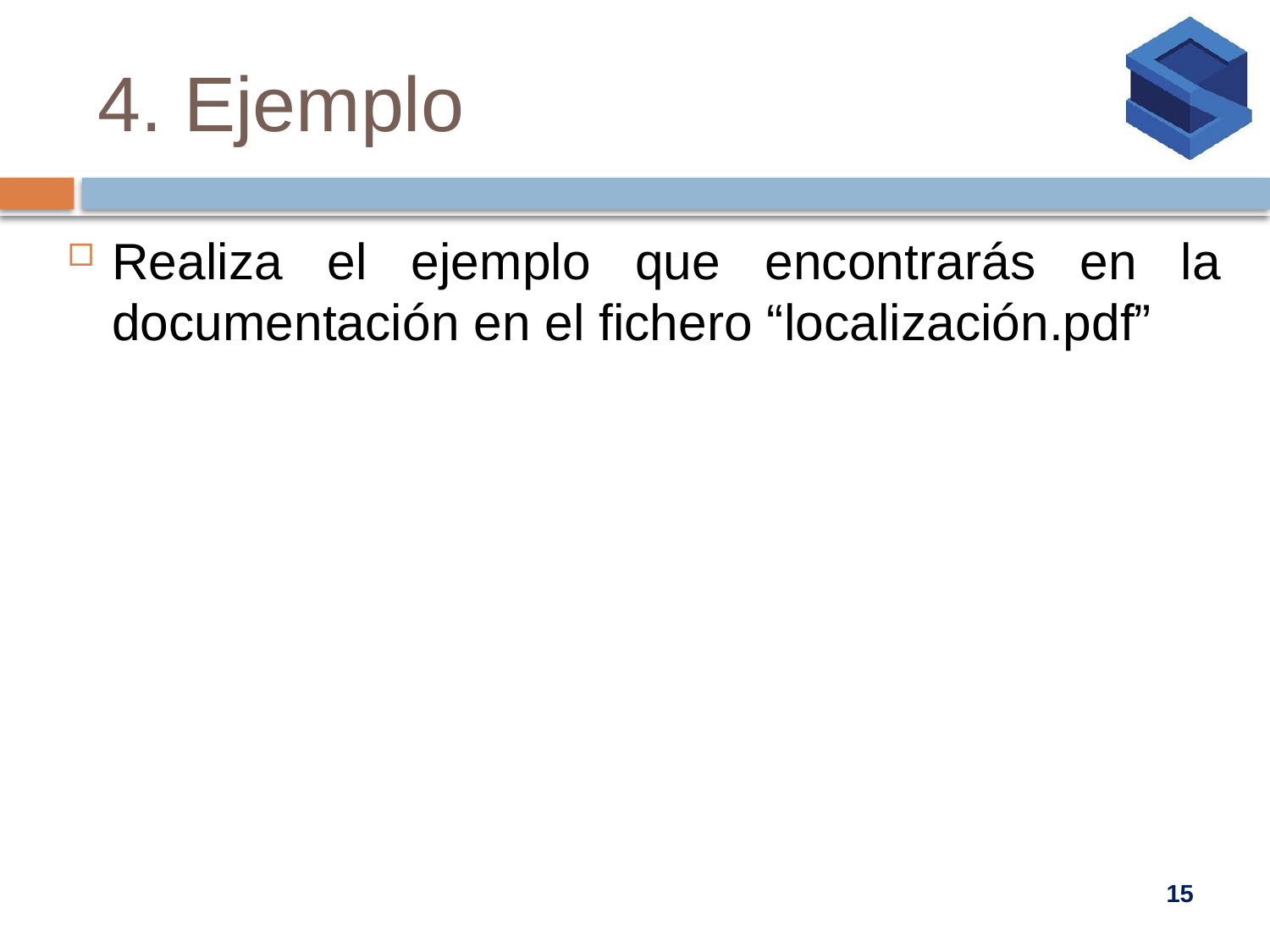

# 4. Ejemplo
Realiza el ejemplo que encontrarás en la documentación en el fichero “localización.pdf”
15